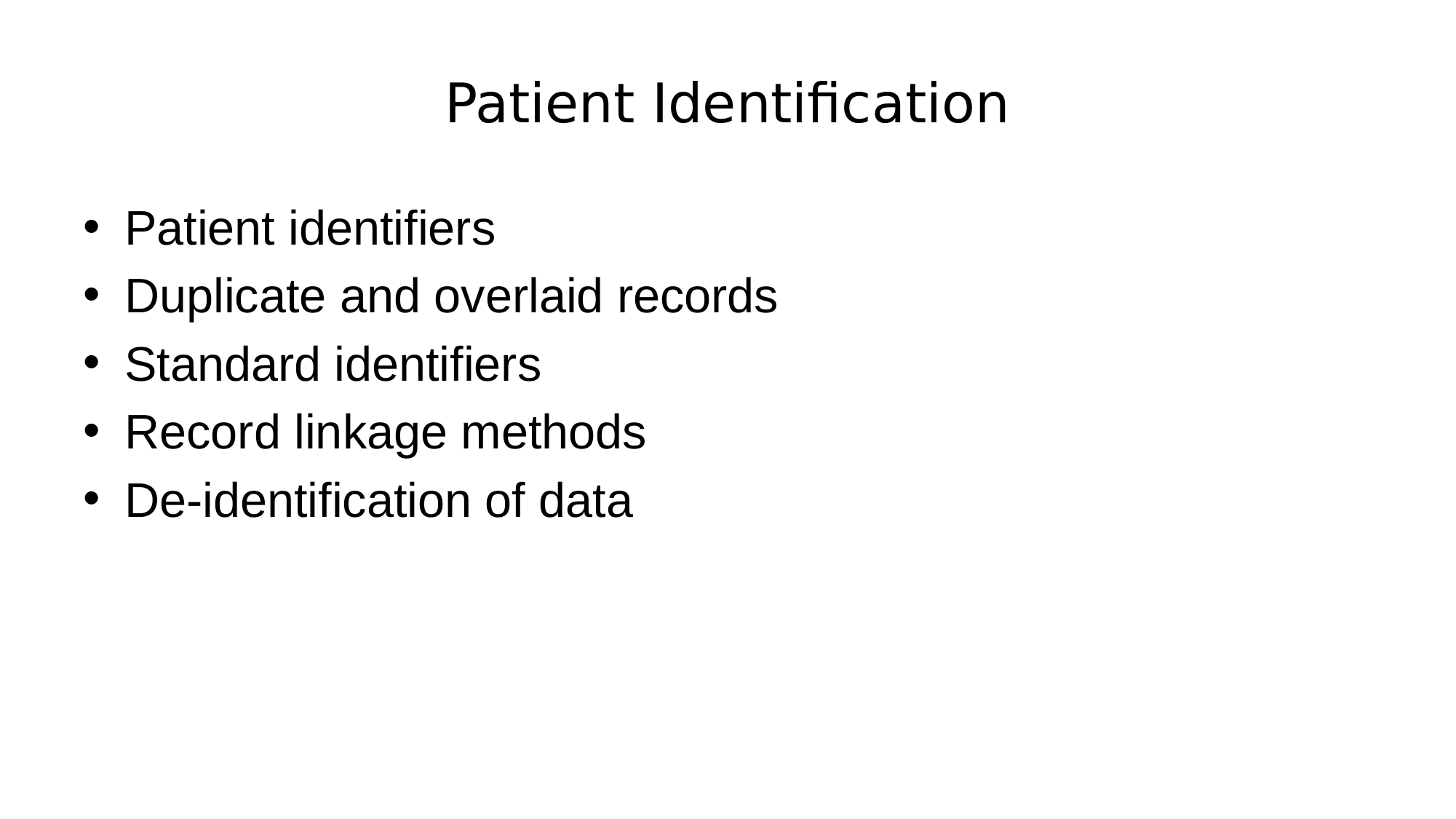

# Patient Identification
Patient identifiers
Duplicate and overlaid records
Standard identifiers
Record linkage methods
De-identification of data